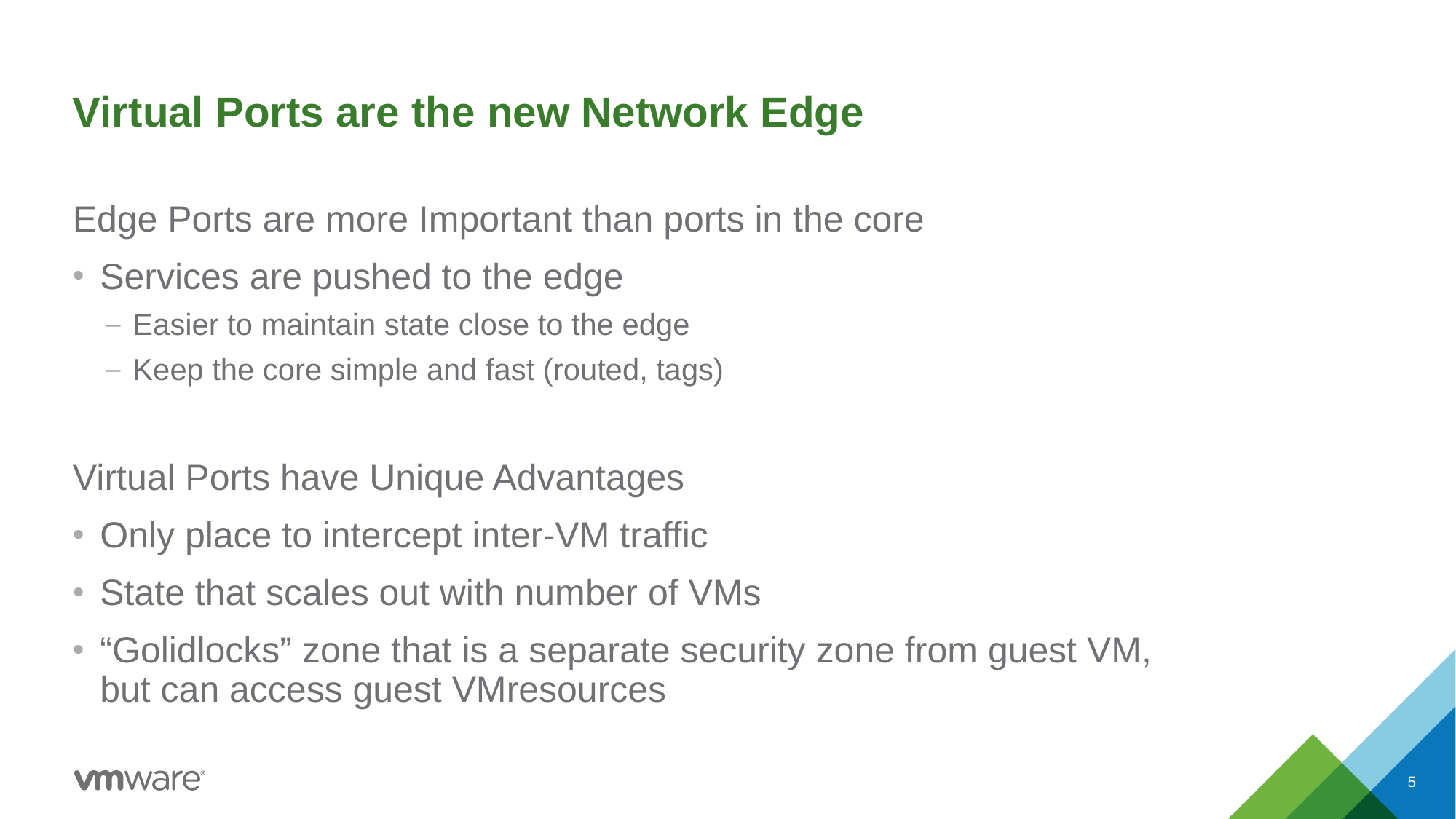

# Virtual Ports are the new Network Edge
Edge Ports are more Important than ports in the core
Services are pushed to the edge
Easier to maintain state close to the edge
Keep the core simple and fast (routed, tags)

Virtual Ports have Unique Advantages
Only place to intercept inter-VM traffic
State that scales out with number of VMs
“Golidlocks” zone that is a separate security zone from guest VM,
but can access guest VMresources

5